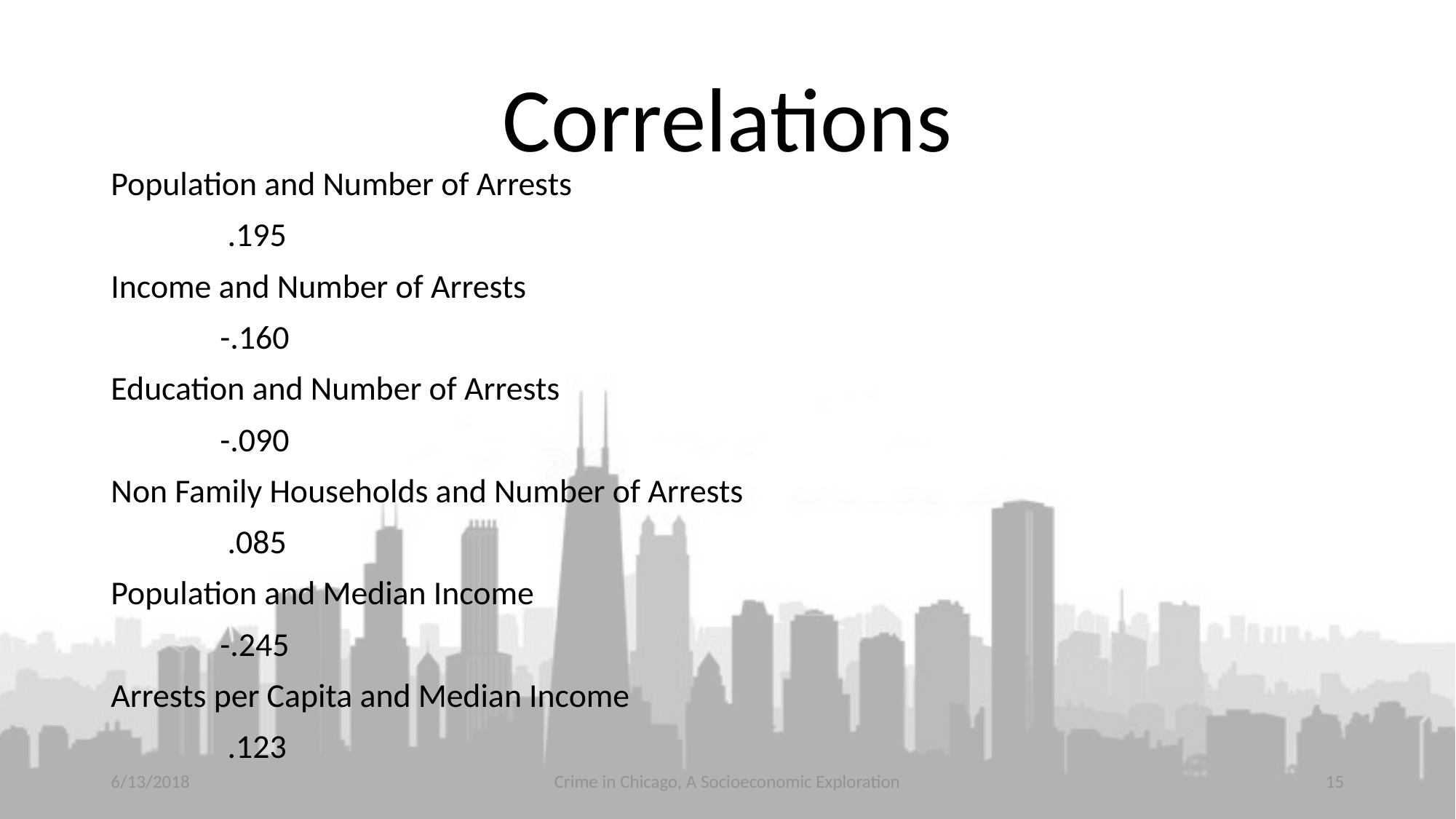

Correlations
Population and Number of Arrests
	 .195
Income and Number of Arrests
	-.160
Education and Number of Arrests
	-.090
Non Family Households and Number of Arrests
	 .085
Population and Median Income
	-.245
Arrests per Capita and Median Income
	 .123
6/13/2018
Crime in Chicago, A Socioeconomic Exploration
15